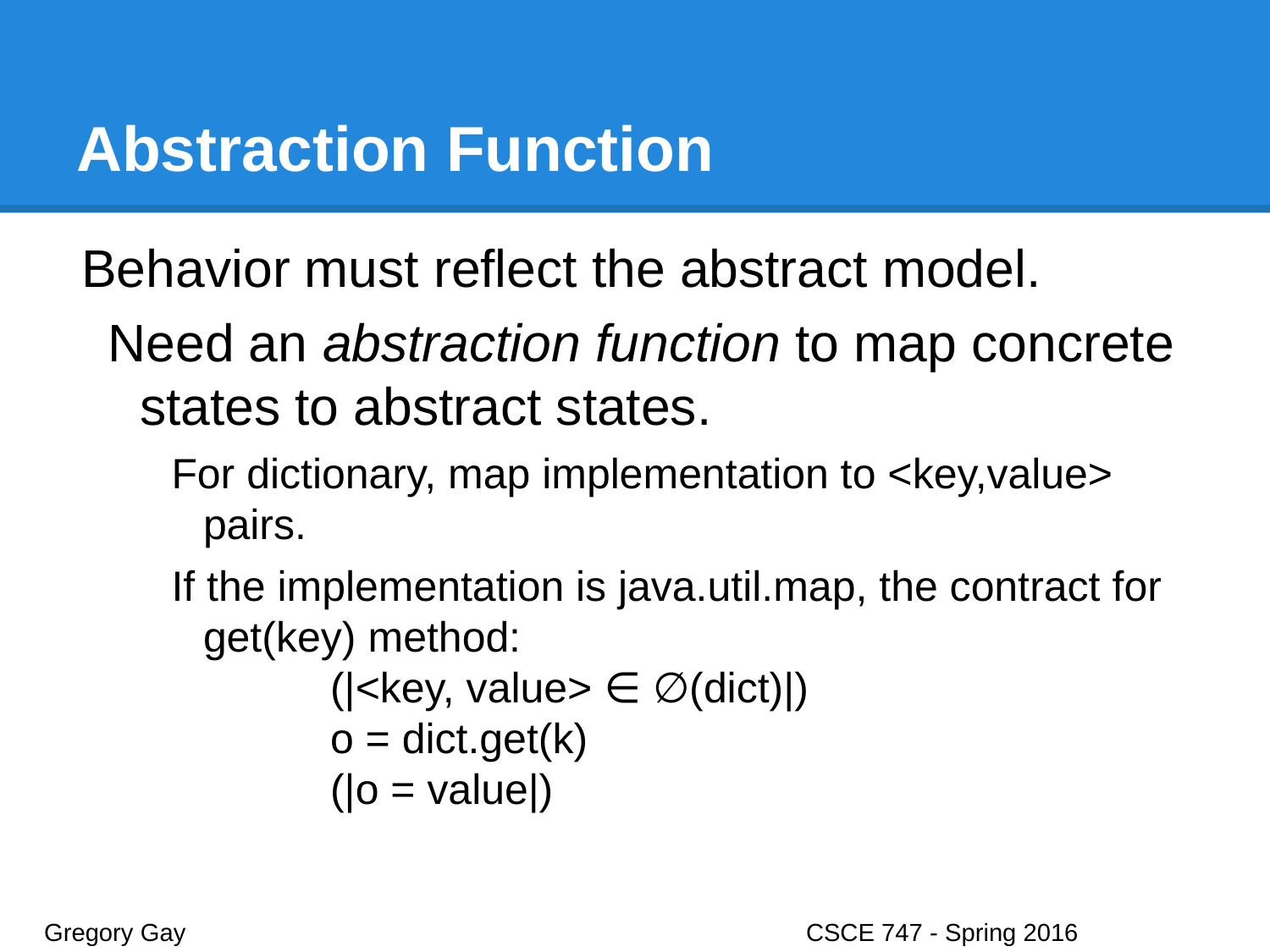

# Abstraction Function
Behavior must reflect the abstract model.
Need an abstraction function to map concrete states to abstract states.
For dictionary, map implementation to <key,value> pairs.
If the implementation is java.util.map, the contract for get(key) method:
	(|<key, value> ∈ ∅(dict)|)
	o = dict.get(k)
	(|o = value|)
Gregory Gay					CSCE 747 - Spring 2016							34